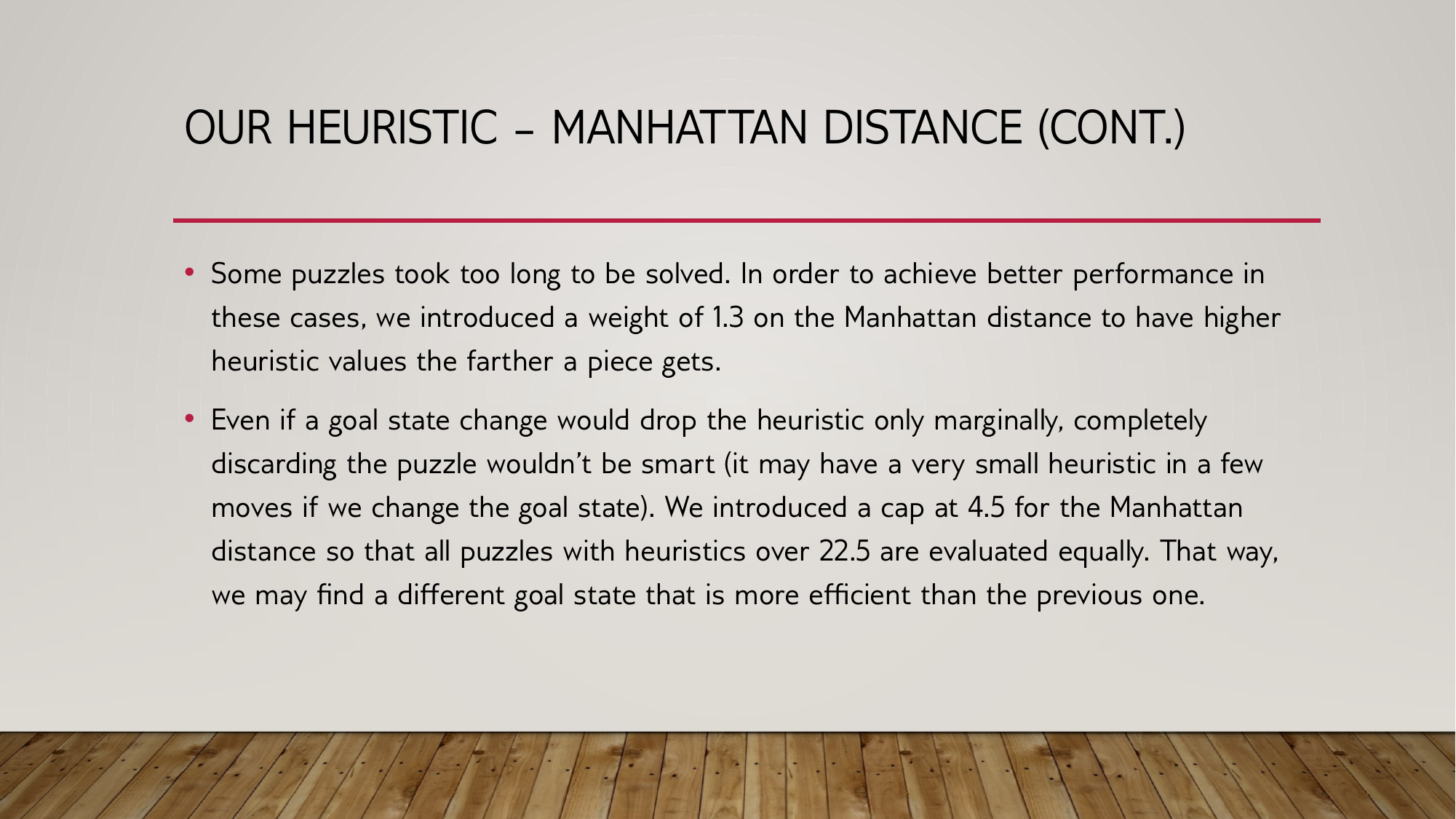

# OUR HEURISTIC – MANHATTAN DISTANCE (cont.)
Some puzzles took too long to be solved. In order to achieve better performance in these cases, we introduced a weight of 1.3 on the Manhattan distance to have higher heuristic values the farther a piece gets.
Even if a goal state change would drop the heuristic only marginally, completely discarding the puzzle wouldn’t be smart (it may have a very small heuristic in a few moves if we change the goal state). We introduced a cap at 4.5 for the Manhattan distance so that all puzzles with heuristics over 22.5 are evaluated equally. That way, we may find a different goal state that is more efficient than the previous one.